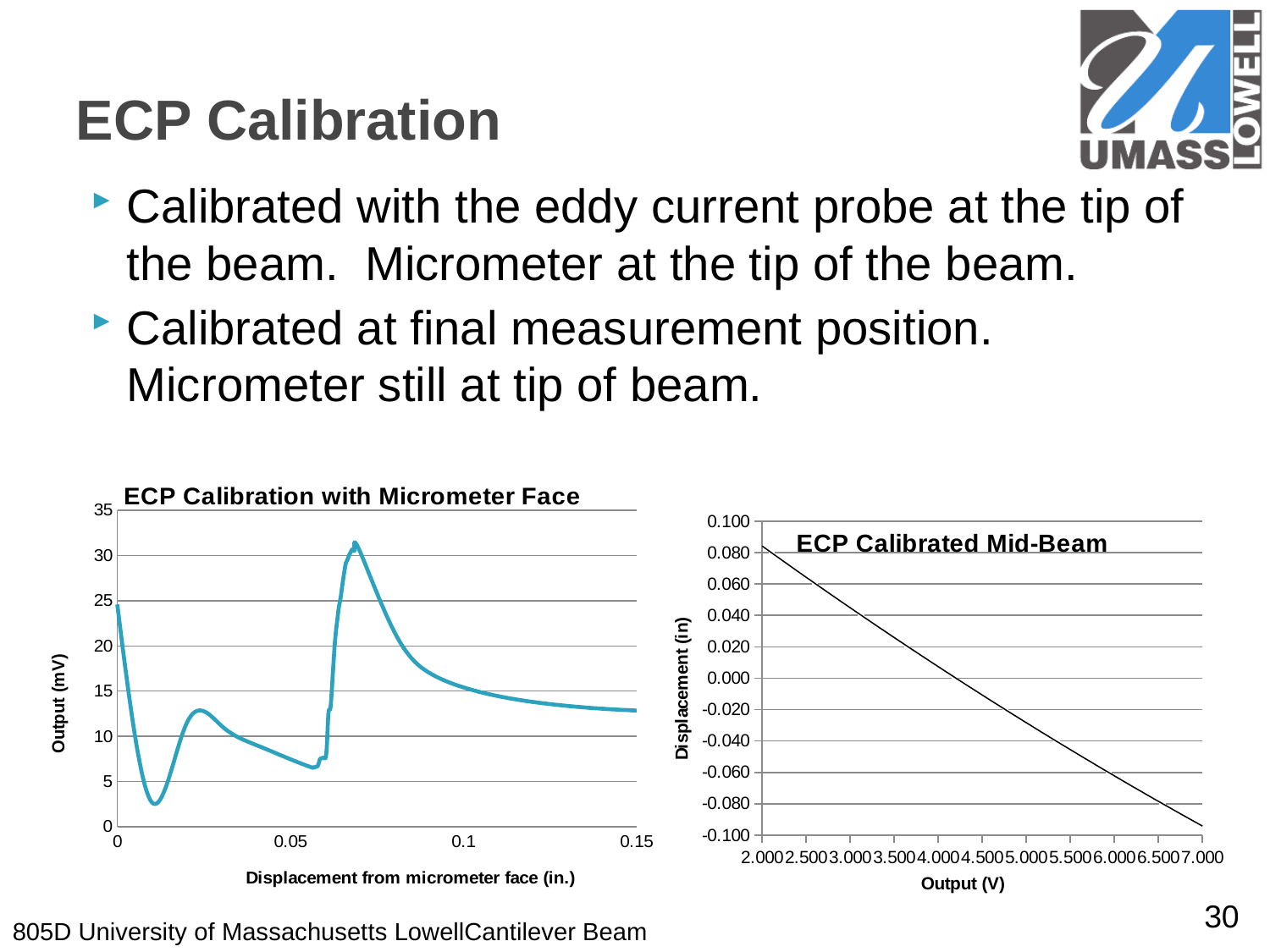

# ECP Calibration
Calibrated with the eddy current probe at the tip of the beam.  Micrometer at the tip of the beam.
Calibrated at final measurement position.  Micrometer still at tip of beam.

### Chart: ECP Calibration with Micrometer Face

| Category |  |
|---|---|

### Chart: ECP Calibrated Mid-Beam

| Category |  |
|---|---|
30
805D 	University of Massachusetts Lowell	Cantilever Beam